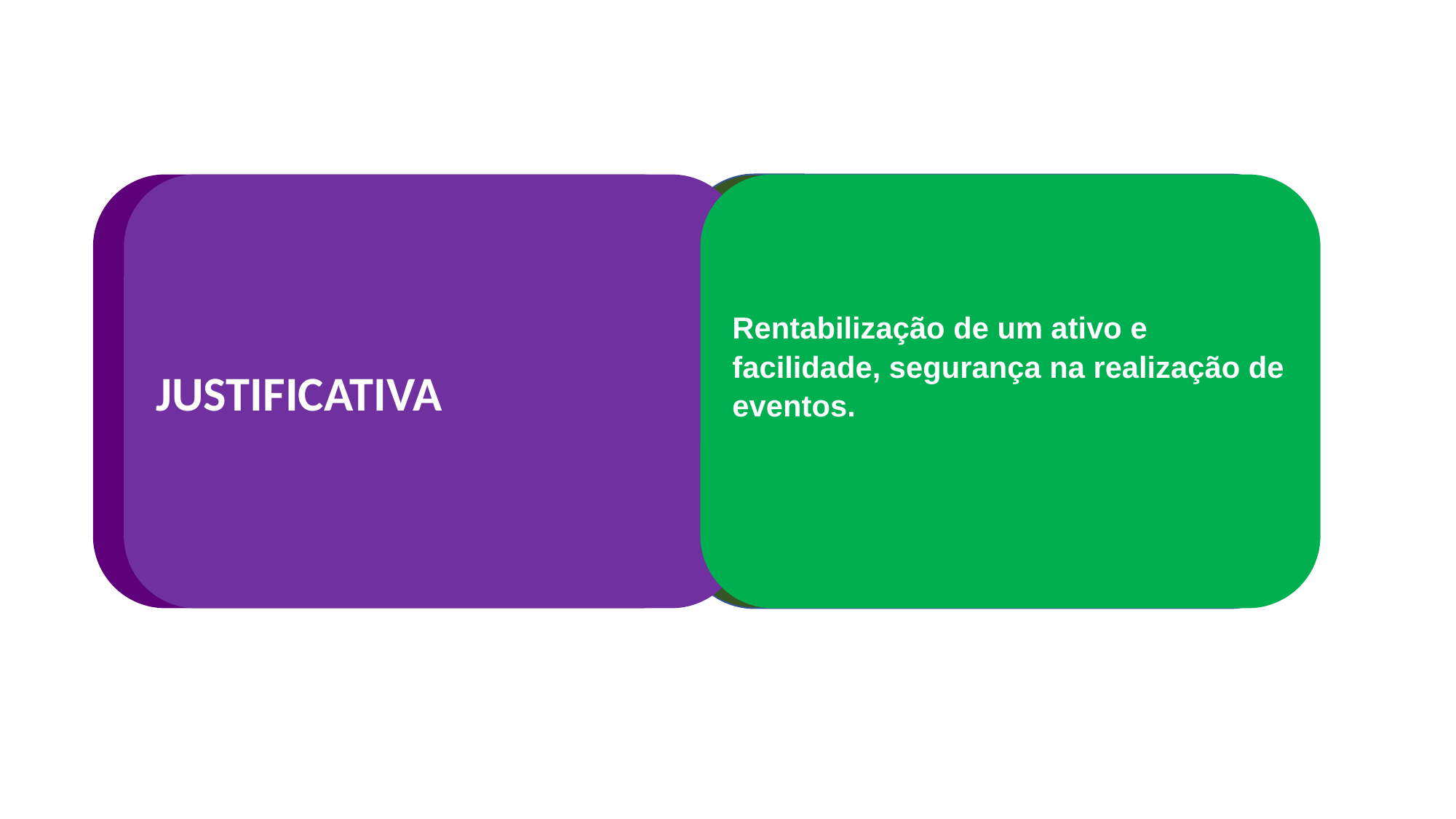

Ovo
Brócolis
Carne
Melão
JUSTIFICATIVA
Opções
Rentabilização de um ativo e facilidade, segurança na realização de eventos.